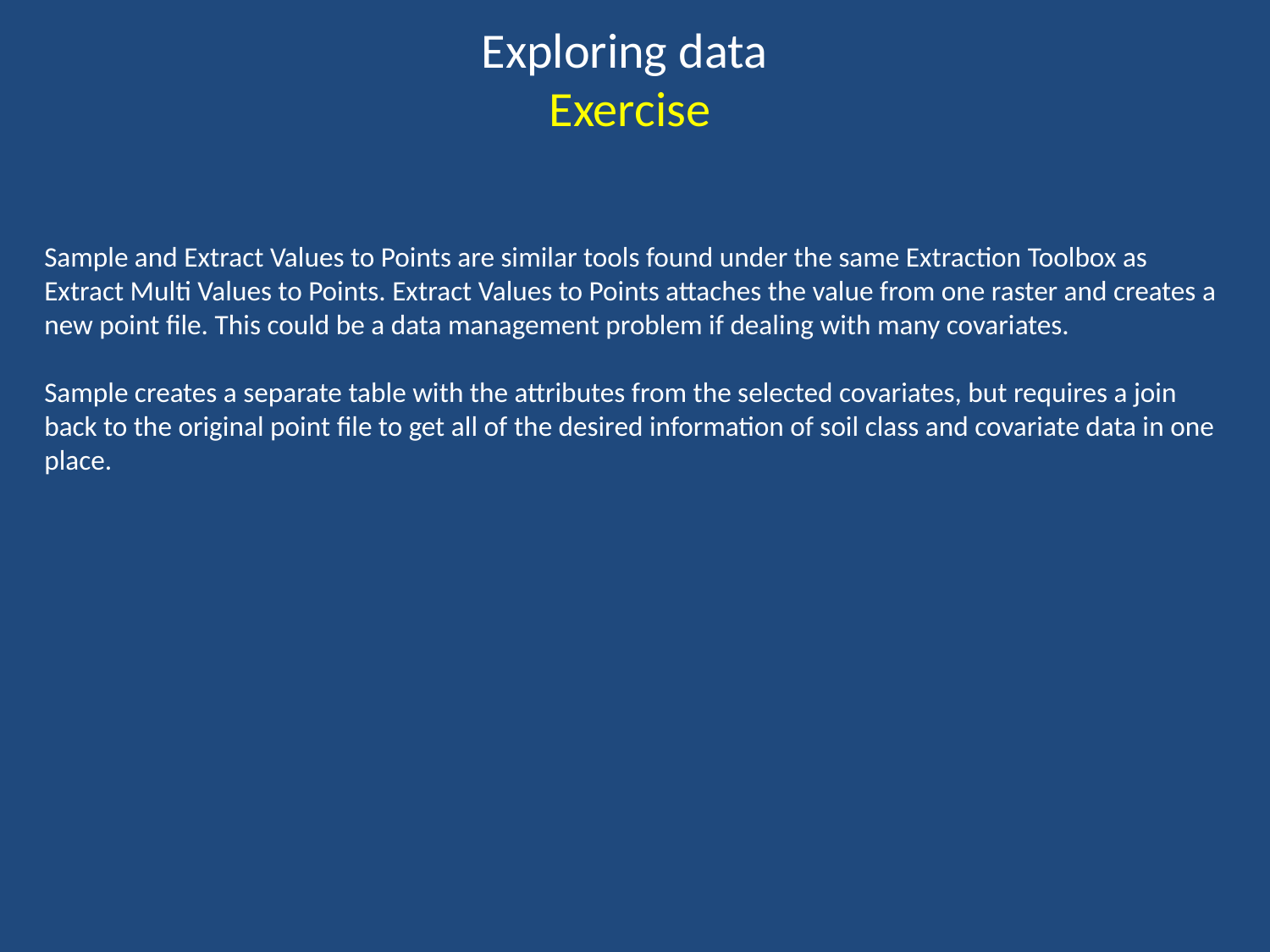

# Exploring data Exercise
Sample and Extract Values to Points are similar tools found under the same Extraction Toolbox as Extract Multi Values to Points. Extract Values to Points attaches the value from one raster and creates a new point file. This could be a data management problem if dealing with many covariates.

Sample creates a separate table with the attributes from the selected covariates, but requires a join back to the original point file to get all of the desired information of soil class and covariate data in one place.